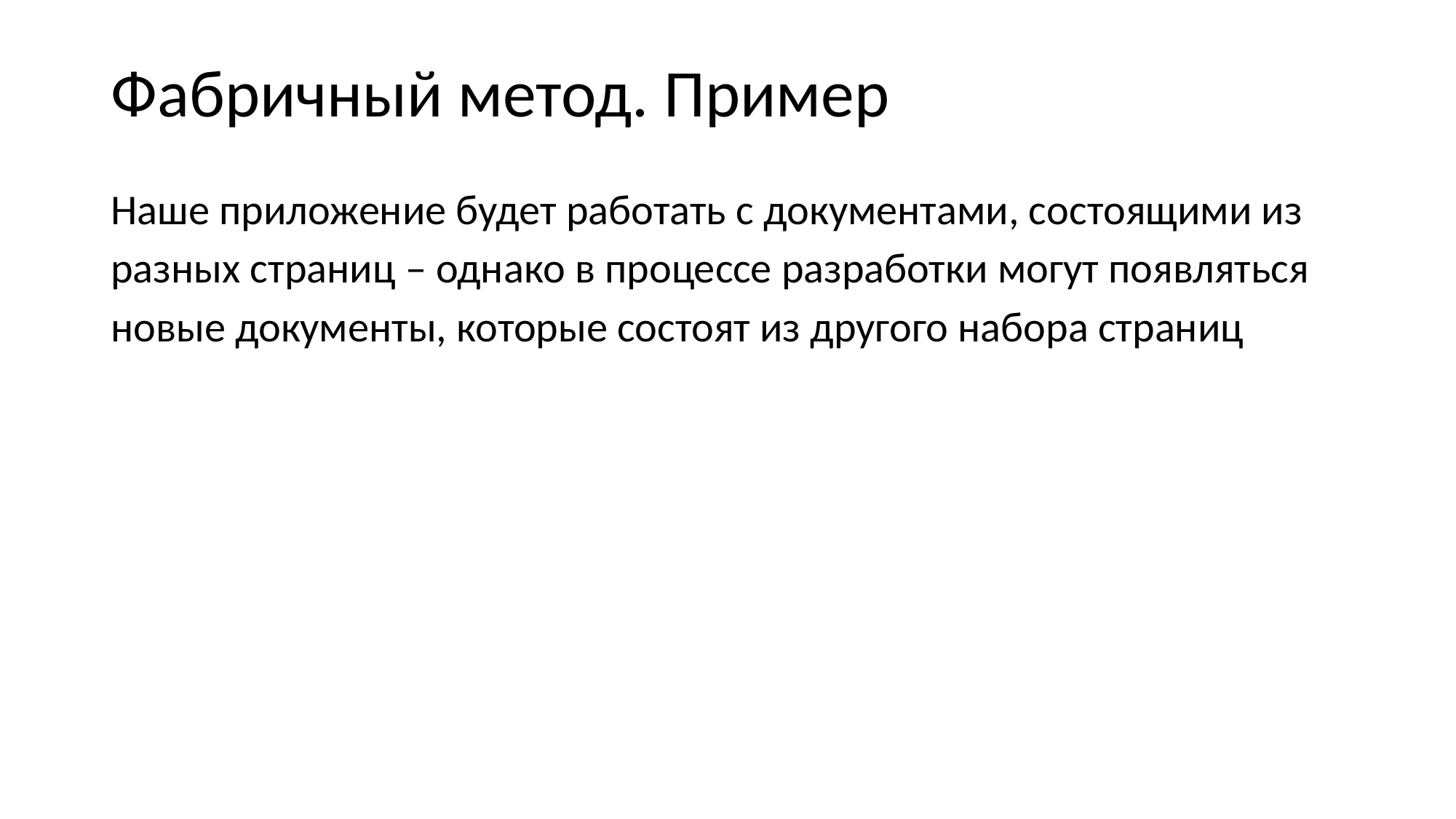

Фабричный метод. Пример
Наше приложение будет работать с документами, состоящими из разных страниц – однако в процессе разработки могут появляться новые документы, которые состоят из другого набора страниц